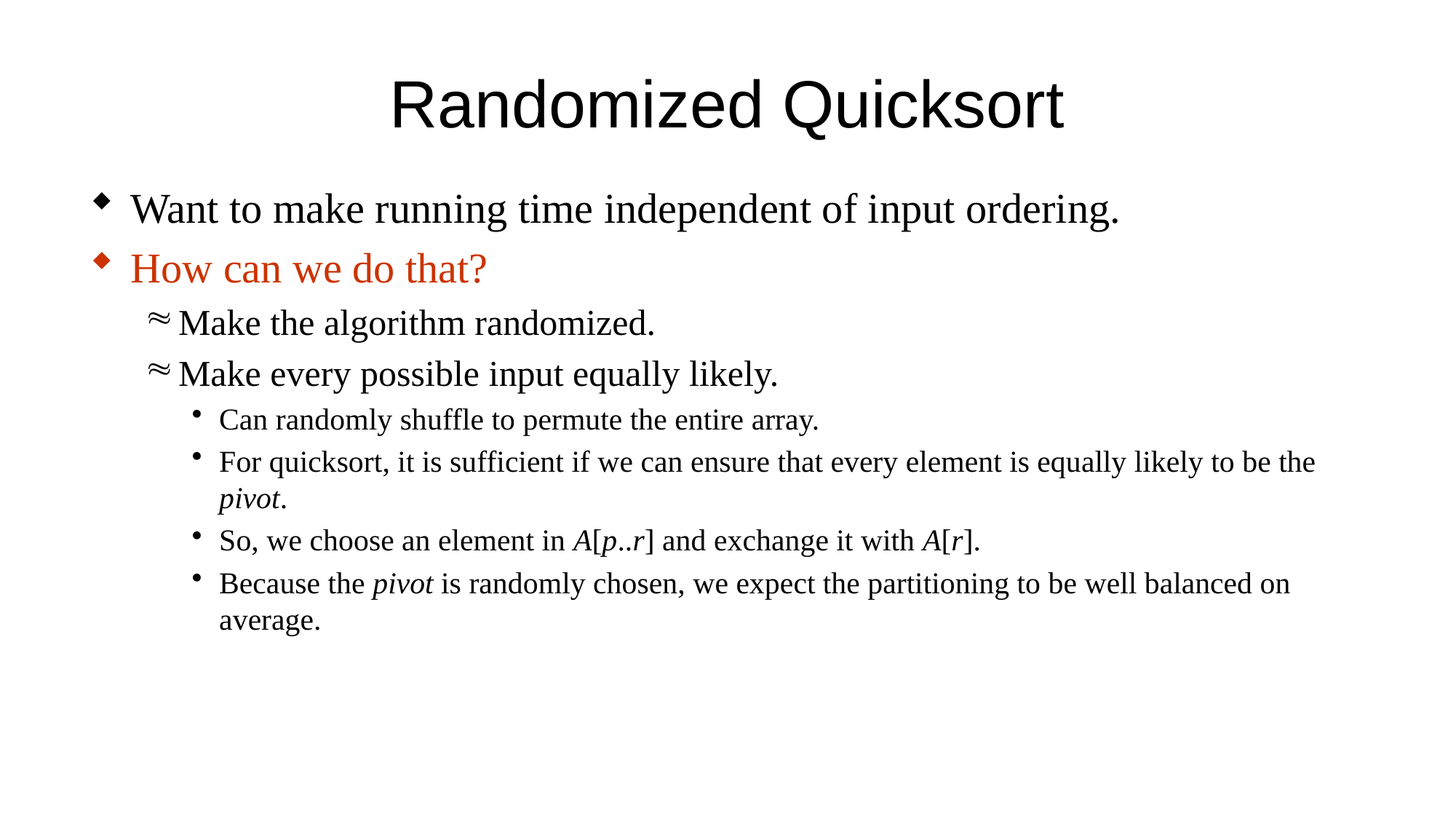

# Randomized Quicksort
Want to make running time independent of input ordering.
How can we do that?
Make the algorithm randomized.
Make every possible input equally likely.
Can randomly shuffle to permute the entire array.
For quicksort, it is sufficient if we can ensure that every element is equally likely to be the pivot.
So, we choose an element in A[p..r] and exchange it with A[r].
Because the pivot is randomly chosen, we expect the partitioning to be well balanced on average.